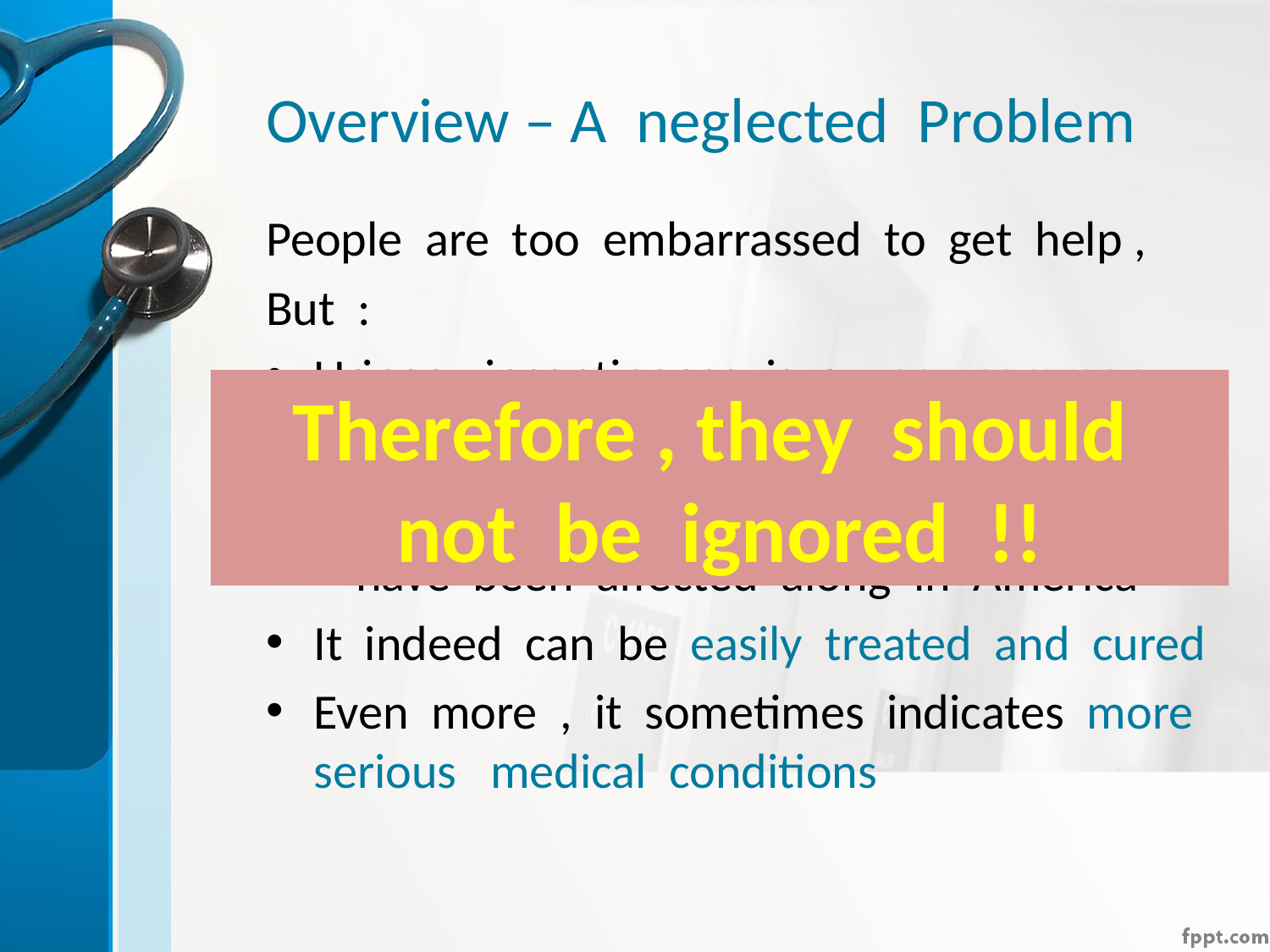

# Overview – A  neglected  Problem
People  are  too  embarrassed  to  get  help ,
But  :
Urinary  incontinence  is  a  very  common  problem :
    -> Statistics shows that  26000000  adults
        have  been  affected  along  in  America
It  indeed  can  be  easily  treated  and  cured
Even  more  ,  it  sometimes  indicates  more  serious   medical  conditions
Therefore , they  should  not  be  ignored  !!